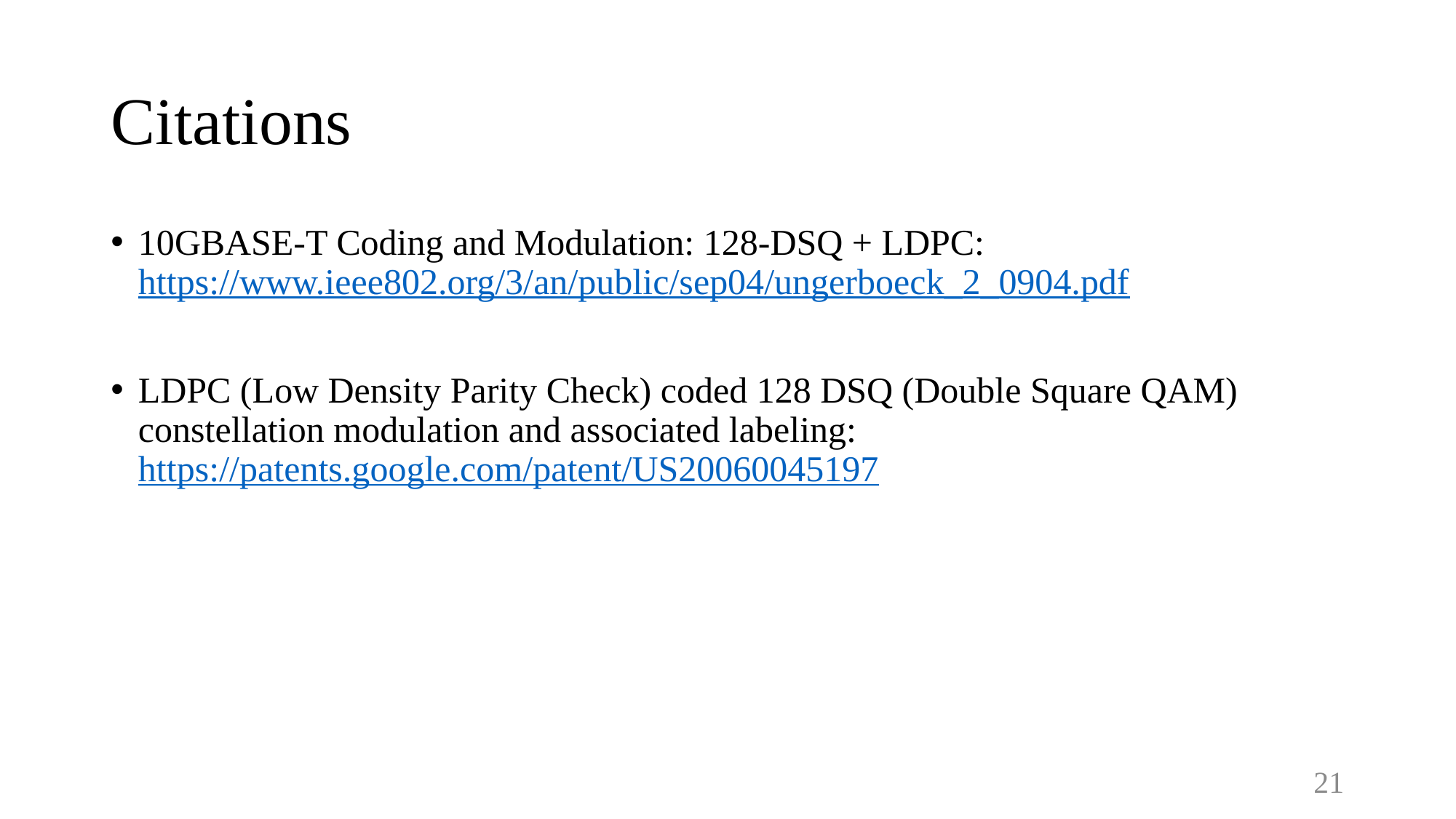

# Citations
10GBASE-T Coding and Modulation: 128-DSQ + LDPC: https://www.ieee802.org/3/an/public/sep04/ungerboeck_2_0904.pdf

LDPC (Low Density Parity Check) coded 128 DSQ (Double Square QAM) constellation modulation and associated labeling: https://patents.google.com/patent/US20060045197

21